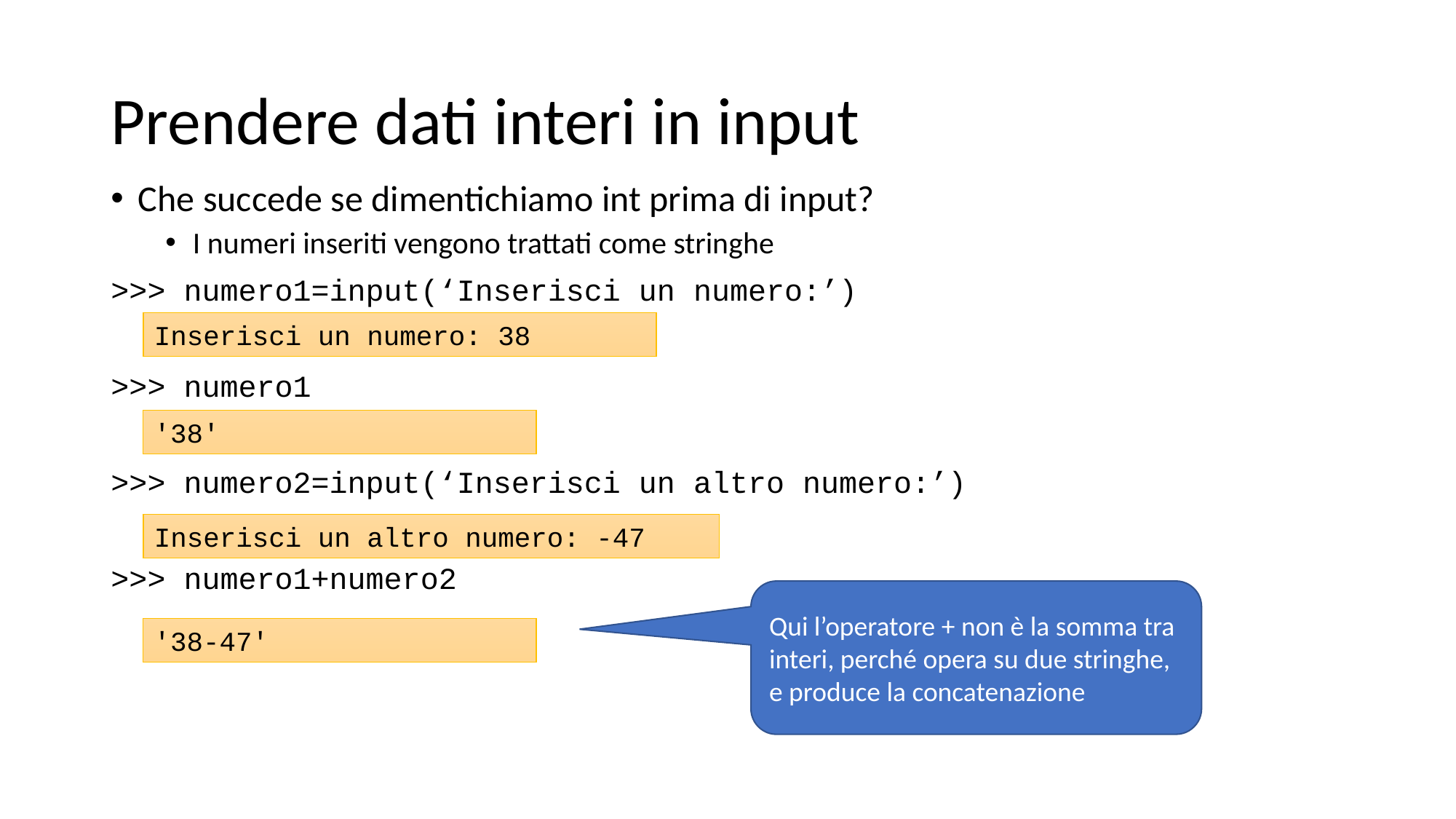

# Prendere dati interi in input
Che succede se dimentichiamo int prima di input?
I numeri inseriti vengono trattati come stringhe
>>> numero1=input(‘Inserisci un numero:’)

>>> numero1

>>> numero2=input(‘Inserisci un altro numero:’)

>>> numero1+numero2

Inserisci un numero: 38
'38'
Inserisci un altro numero: -47
Qui l’operatore + non è la somma tra interi, perché opera su due stringhe, e produce la concatenazione
'38-47'